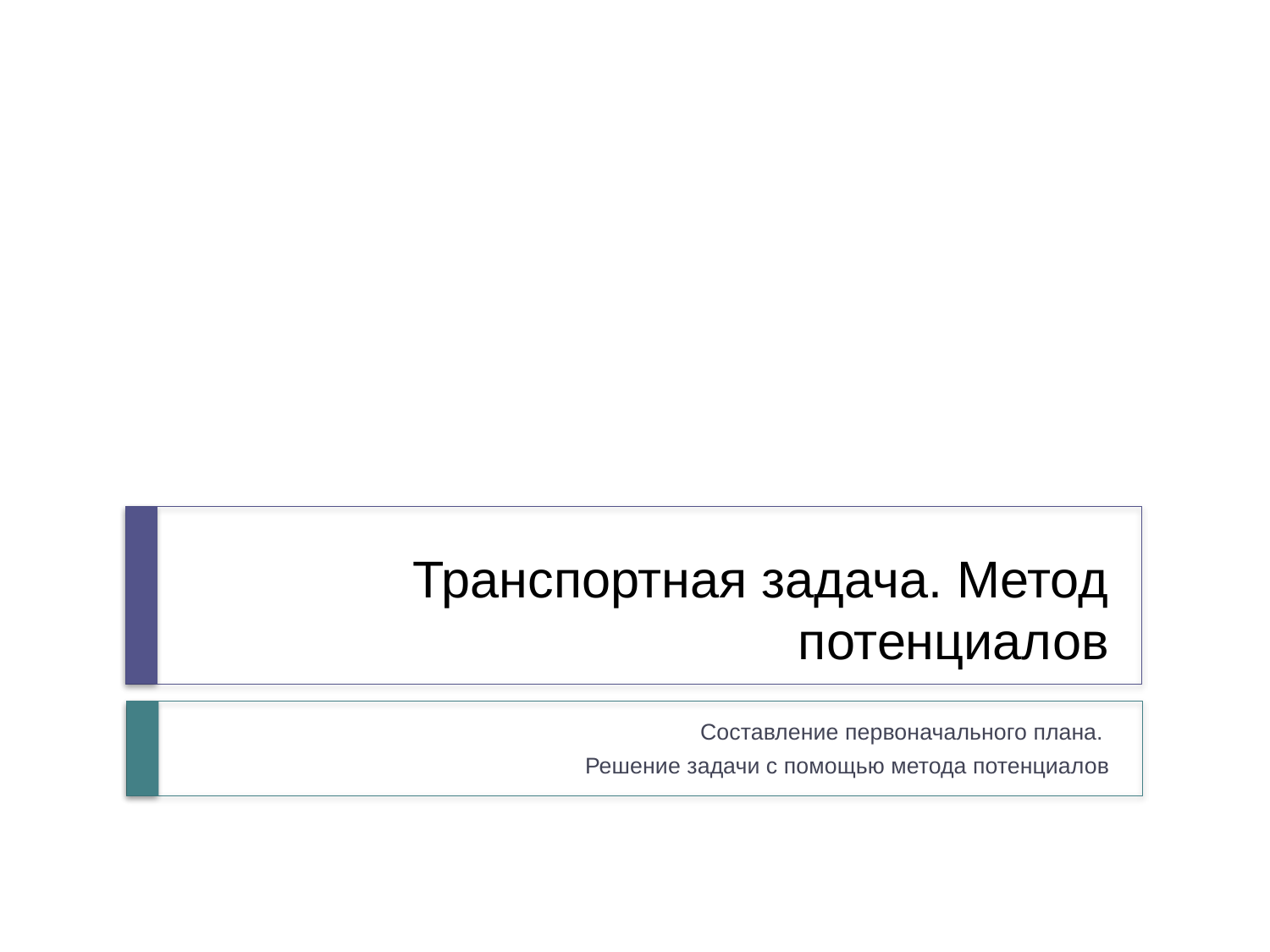

# Транспортная задача. Метод потенциалов
Составление первоначального плана.
Решение задачи с помощью метода потенциалов